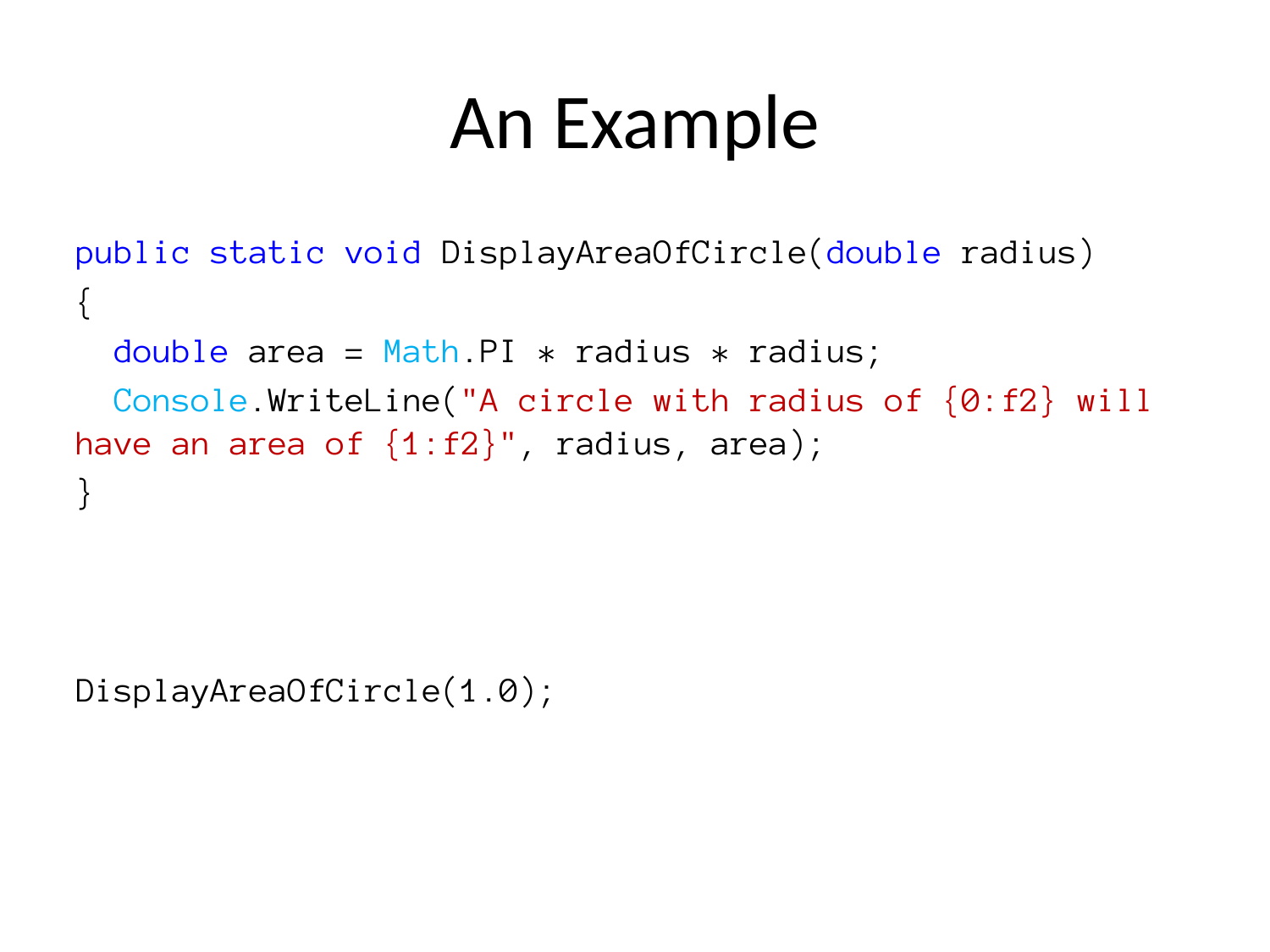

# An Example
public static void DisplayAreaOfCircle(double radius)
{
  double area = Math.PI * radius * radius;
  Console.WriteLine("A circle with radius of {0:f2} will have an area of {1:f2}", radius, area);
}

DisplayAreaOfCircle(1.0);